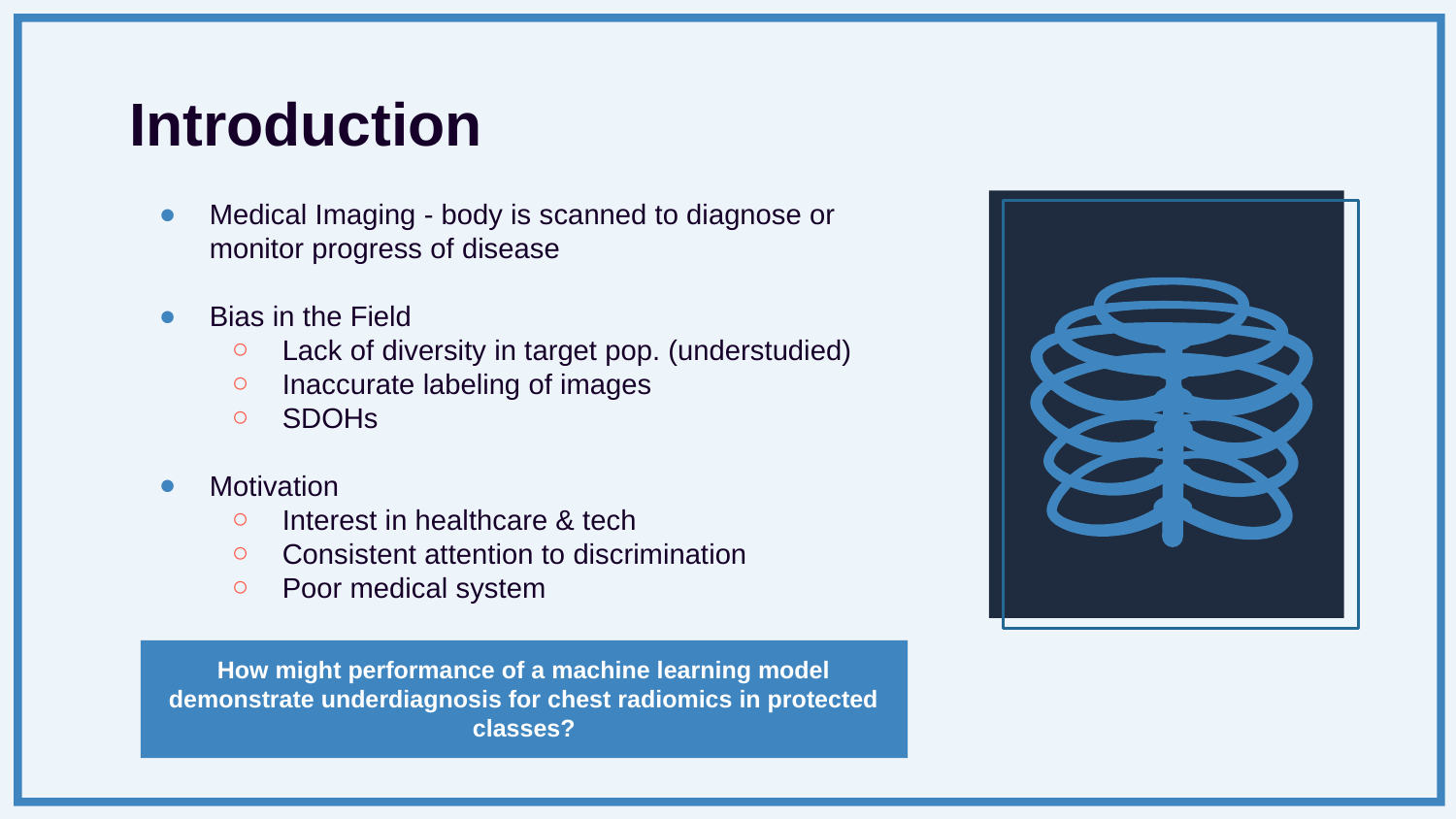

# Introduction
Medical Imaging - body is scanned to diagnose or monitor progress of disease

Bias in the Field
Lack of diversity in target pop. (understudied)
Inaccurate labeling of images
SDOHs

Motivation
Interest in healthcare & tech
Consistent attention to discrimination
Poor medical system

How might performance of a machine learning model demonstrate underdiagnosis for chest radiomics in protected classes?